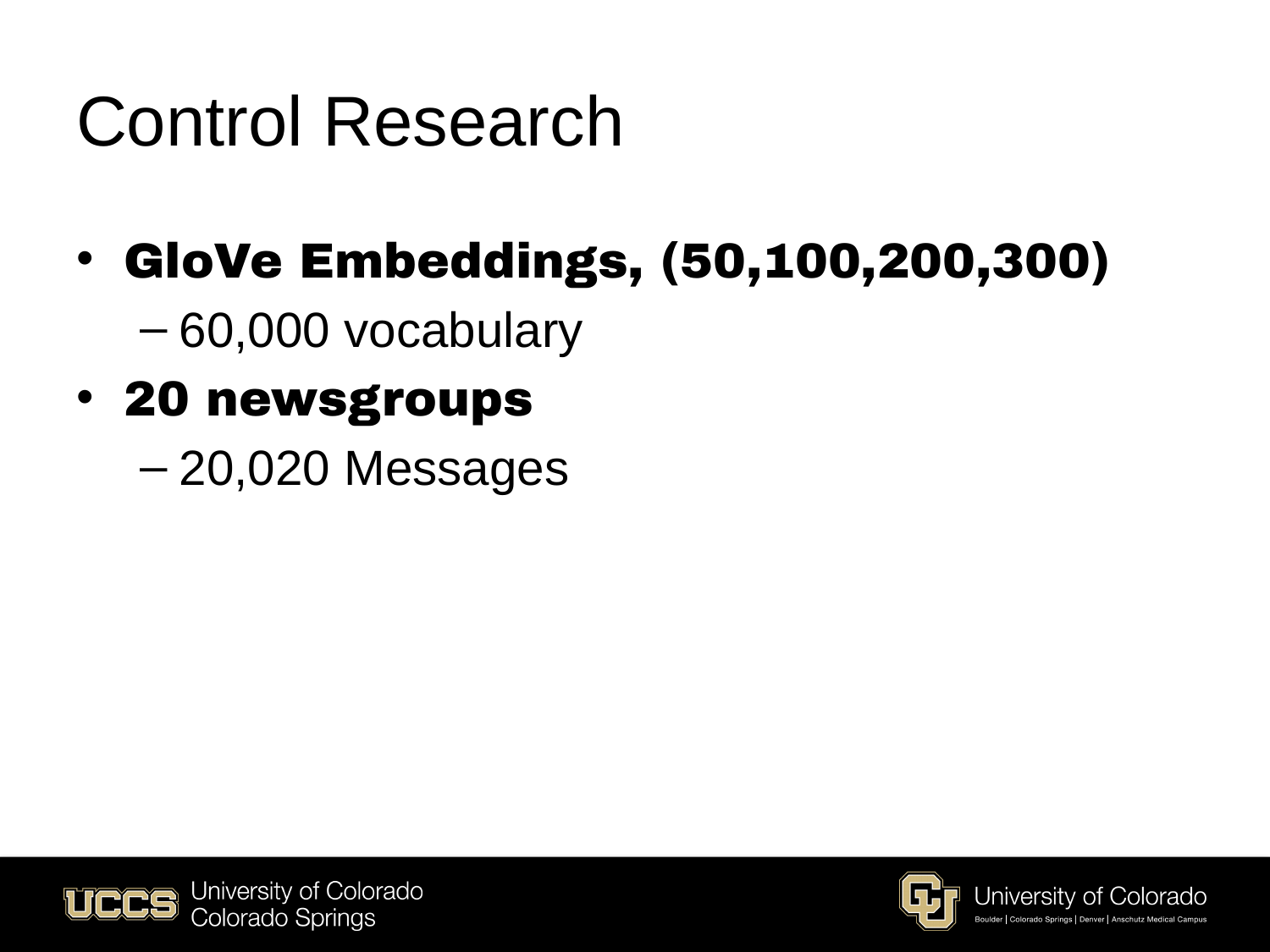

# Control Research
GloVe Embeddings, (50,100,200,300)
60,000 vocabulary
20 newsgroups
20,020 Messages